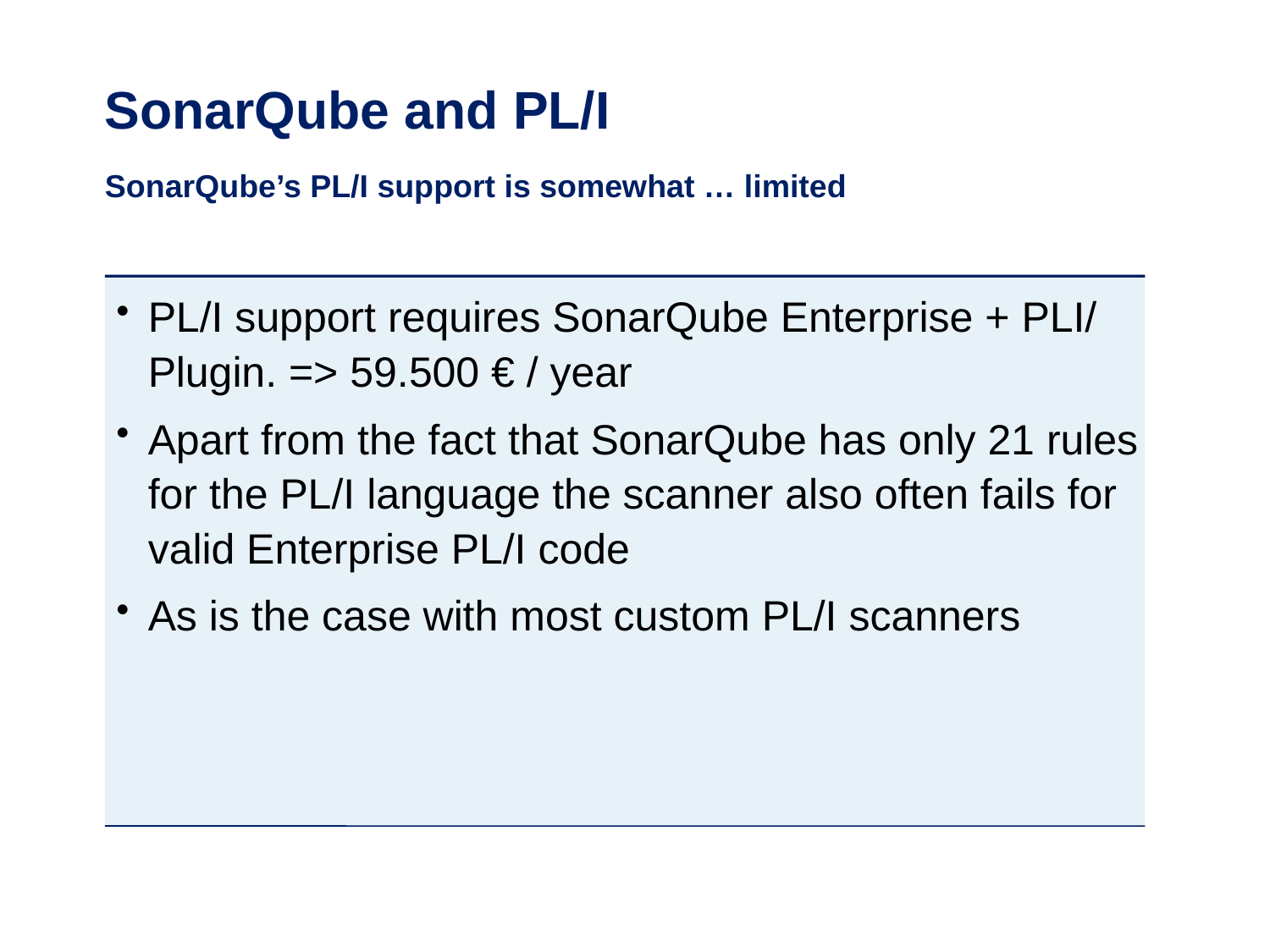

# SonarQube and PL/I
SonarQube’s PL/I support is somewhat … limited

PL/I support requires SonarQube Enterprise + PLI/ Plugin. => 59.500 € / year
Apart from the fact that SonarQube has only 21 rules for the PL/I language the scanner also often fails for valid Enterprise PL/I code
As is the case with most custom PL/I scanners